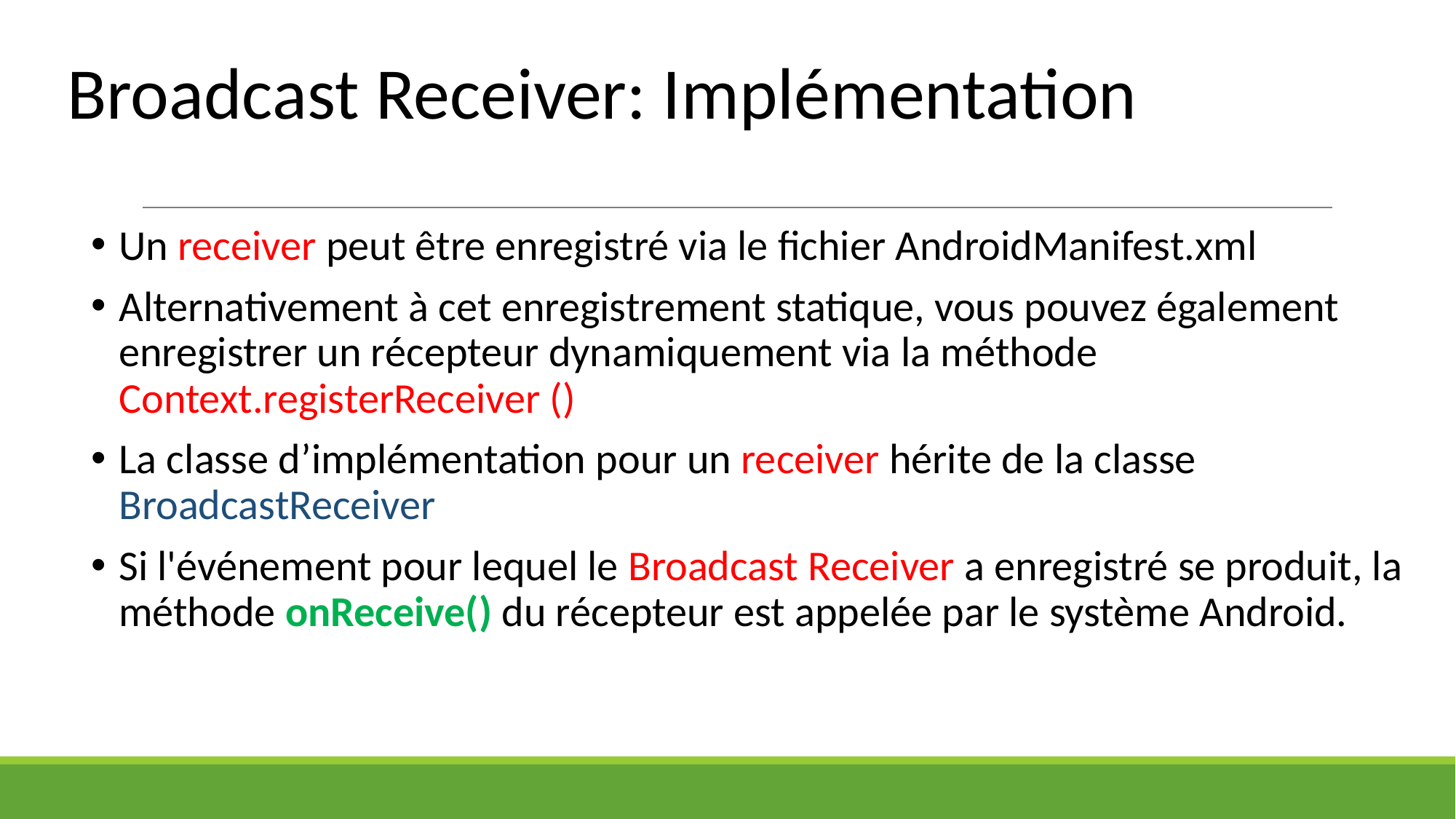

Broadcast Receiver: Implémentation
Un receiver peut être enregistré via le fichier AndroidManifest.xml
Alternativement à cet enregistrement statique, vous pouvez également enregistrer un récepteur dynamiquement via la méthode Context.registerReceiver ()
La classe d’implémentation pour un receiver hérite de la classe BroadcastReceiver
Si l'événement pour lequel le Broadcast Receiver a enregistré se produit, la méthode onReceive() du récepteur est appelée par le système Android.